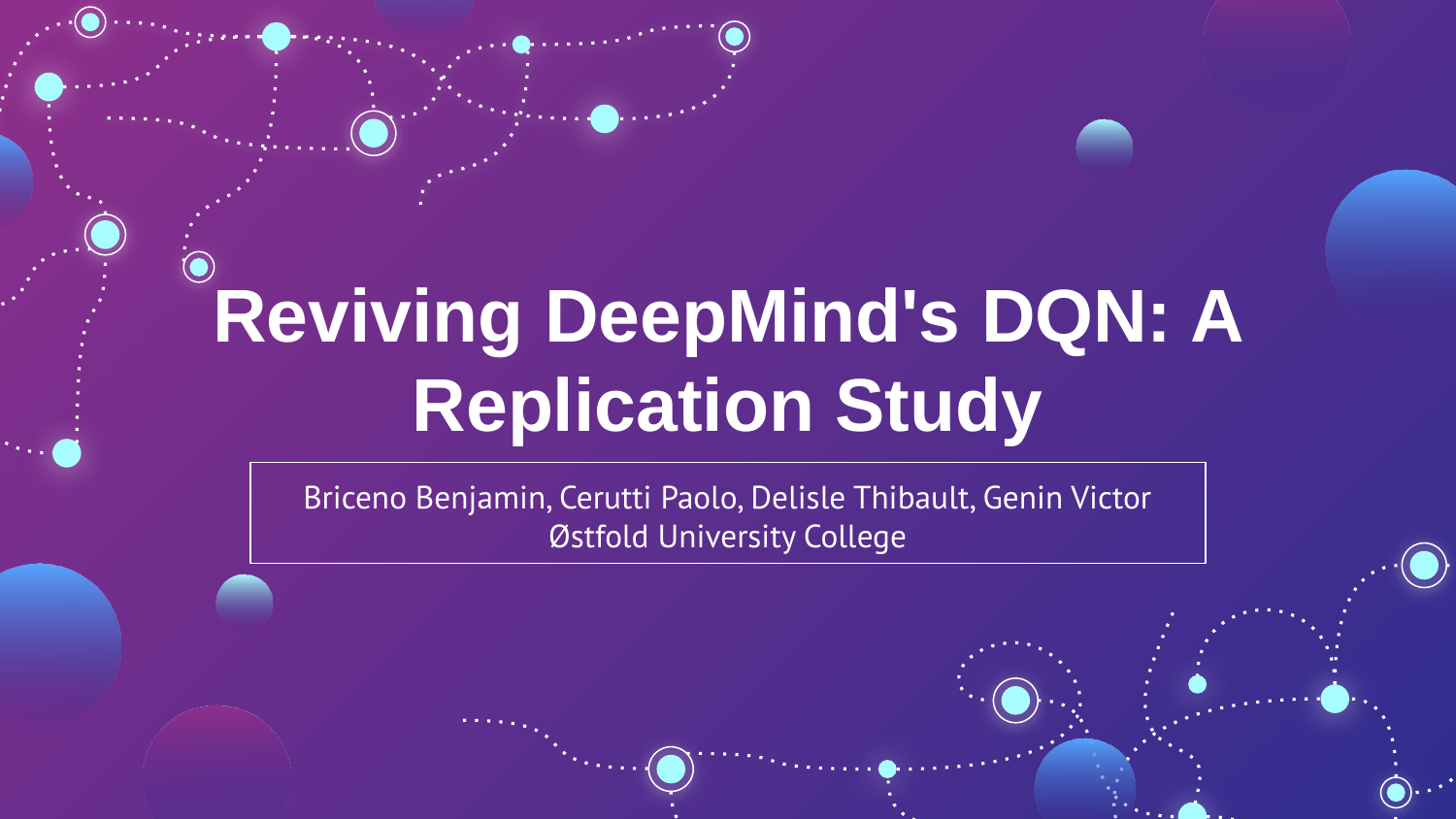

Reviving DeepMind's DQN: A Replication Study

Briceno Benjamin, Cerutti Paolo, Delisle Thibault, Genin Victor
Østfold University College